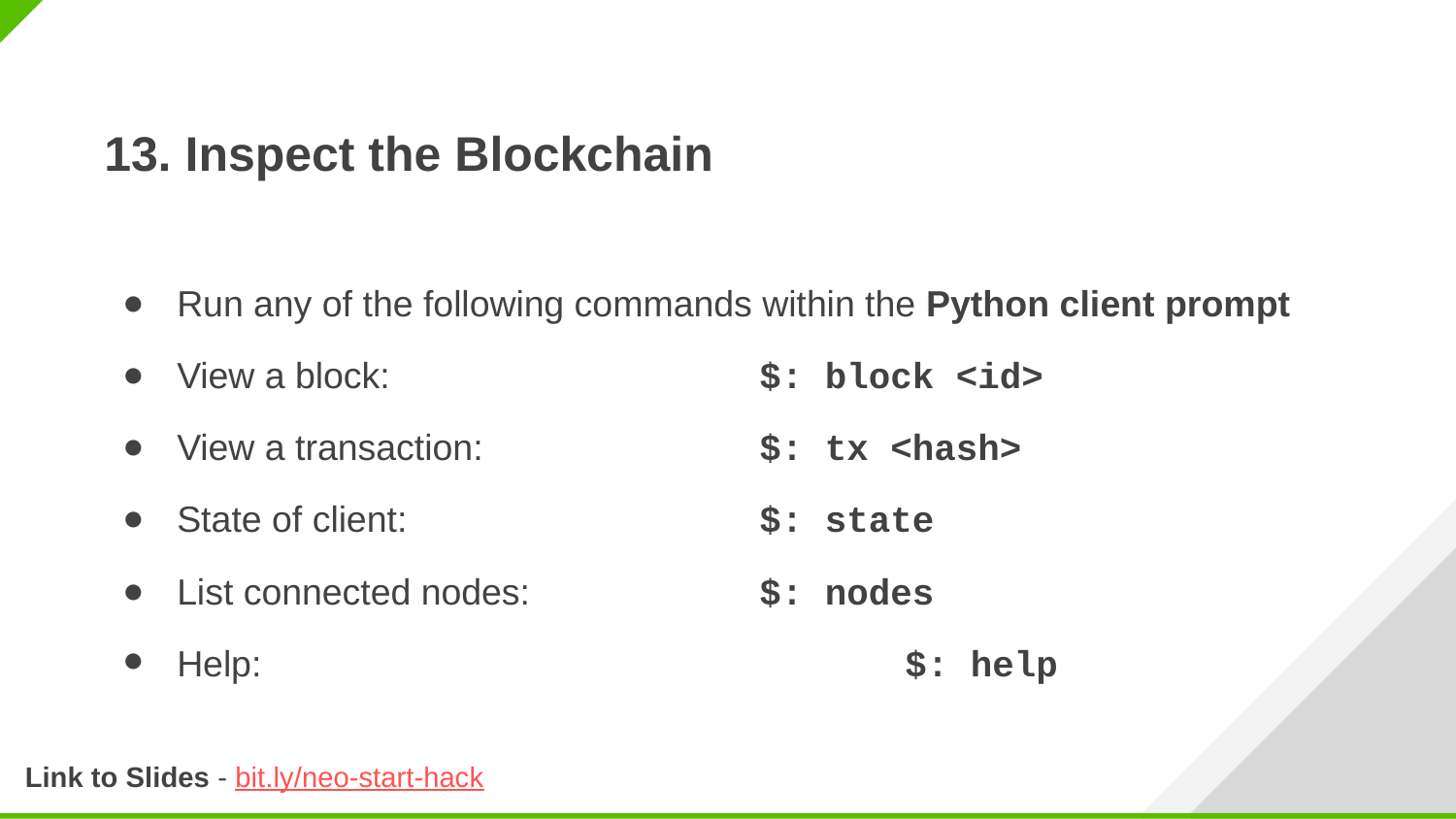

13. Inspect the Blockchain
Run any of the following commands within the Python client prompt
View a block: 			$: block <id>
View a transaction:		$: tx <hash>
State of client:			$: state
List connected nodes:		$: nodes
Help:					$: help

Link to Slides - bit.ly/neo-start-hack